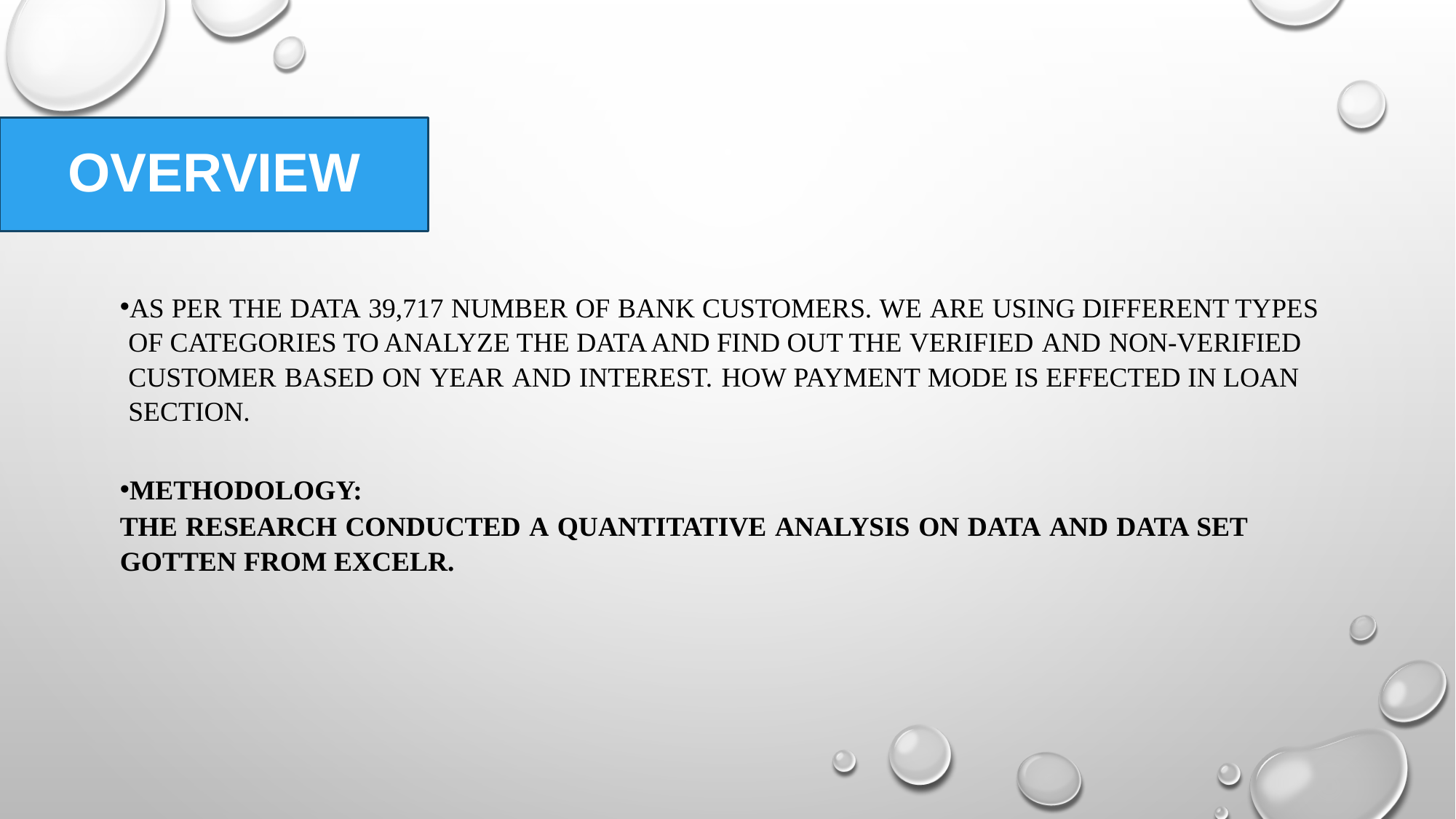

# Overview
As per the data 39,717 number of Bank Customers. We are using different types of categories to analyze the data and find out the verified and non-verified customer based on year and interest. How payment mode is effected in loan section.

Methodology:
The Research conducted a quantitative analysis on data and data set gotten from EXCELR.